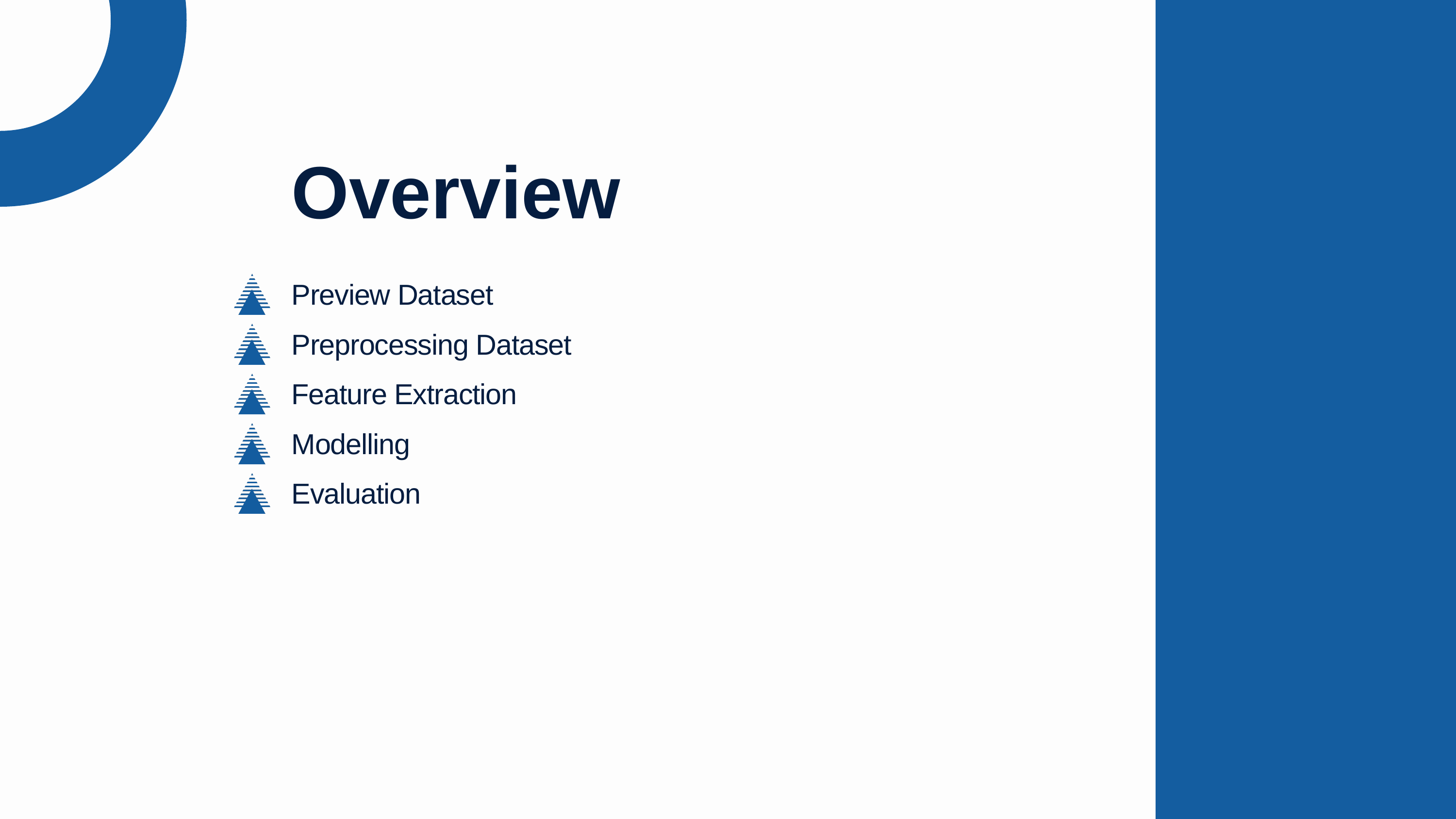

Overview
Preview Dataset

Preprocessing Dataset

Feature Extraction

Modelling

Evaluation